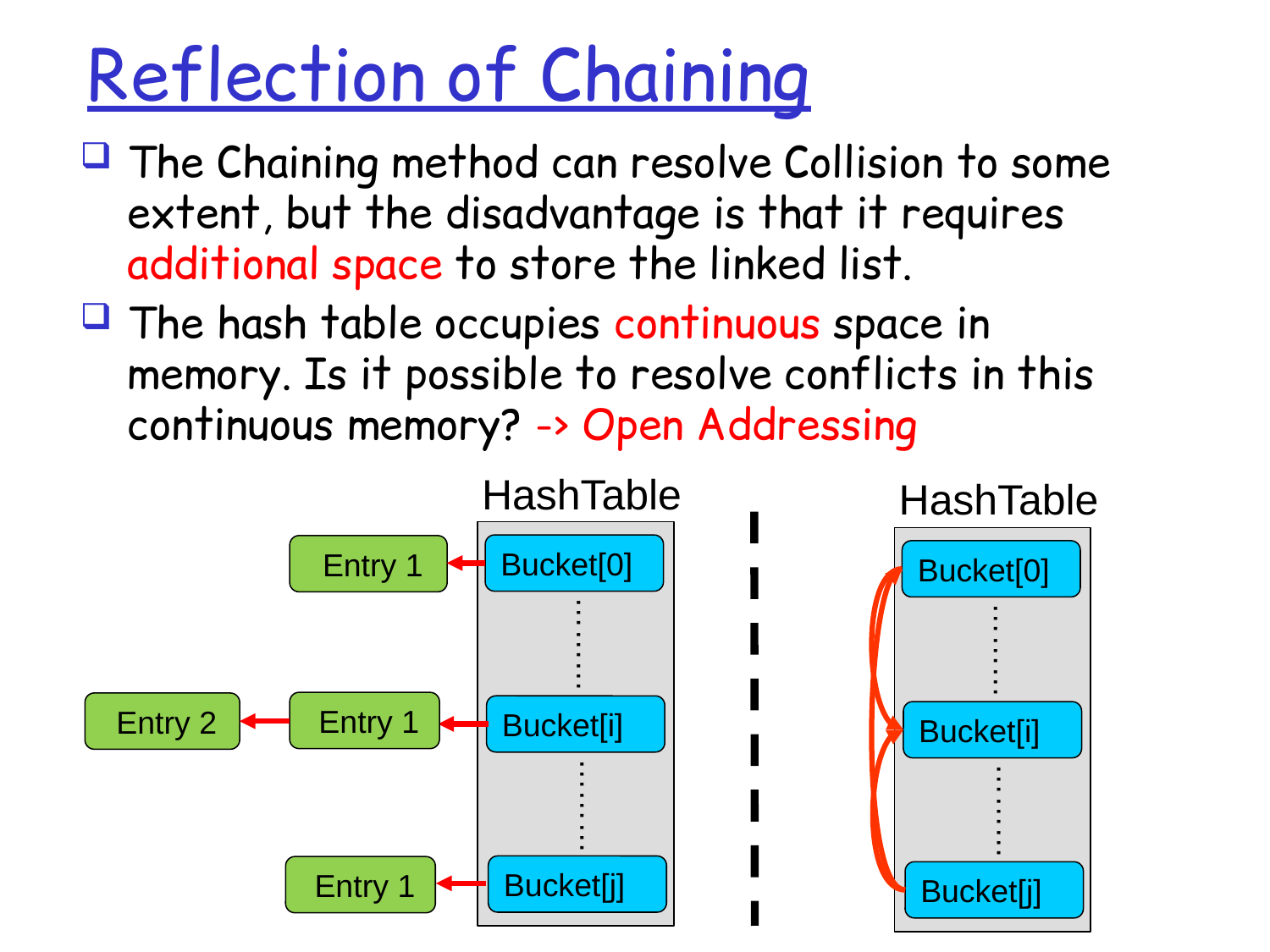

# Reflection of Chaining
The Chaining method can resolve Collision to some extent, but the disadvantage is that it requires additional space to store the linked list.
The hash table occupies continuous space in memory. Is it possible to resolve conflicts in this continuous memory? -> Open Addressing
HashTable
HashTable

Bucket[0]
 Entry 1
Bucket[0]
………
………
 Entry 1
 Entry 2
Bucket[i]
Bucket[i]
………
………
Bucket[j]
 Entry 1
Bucket[j]